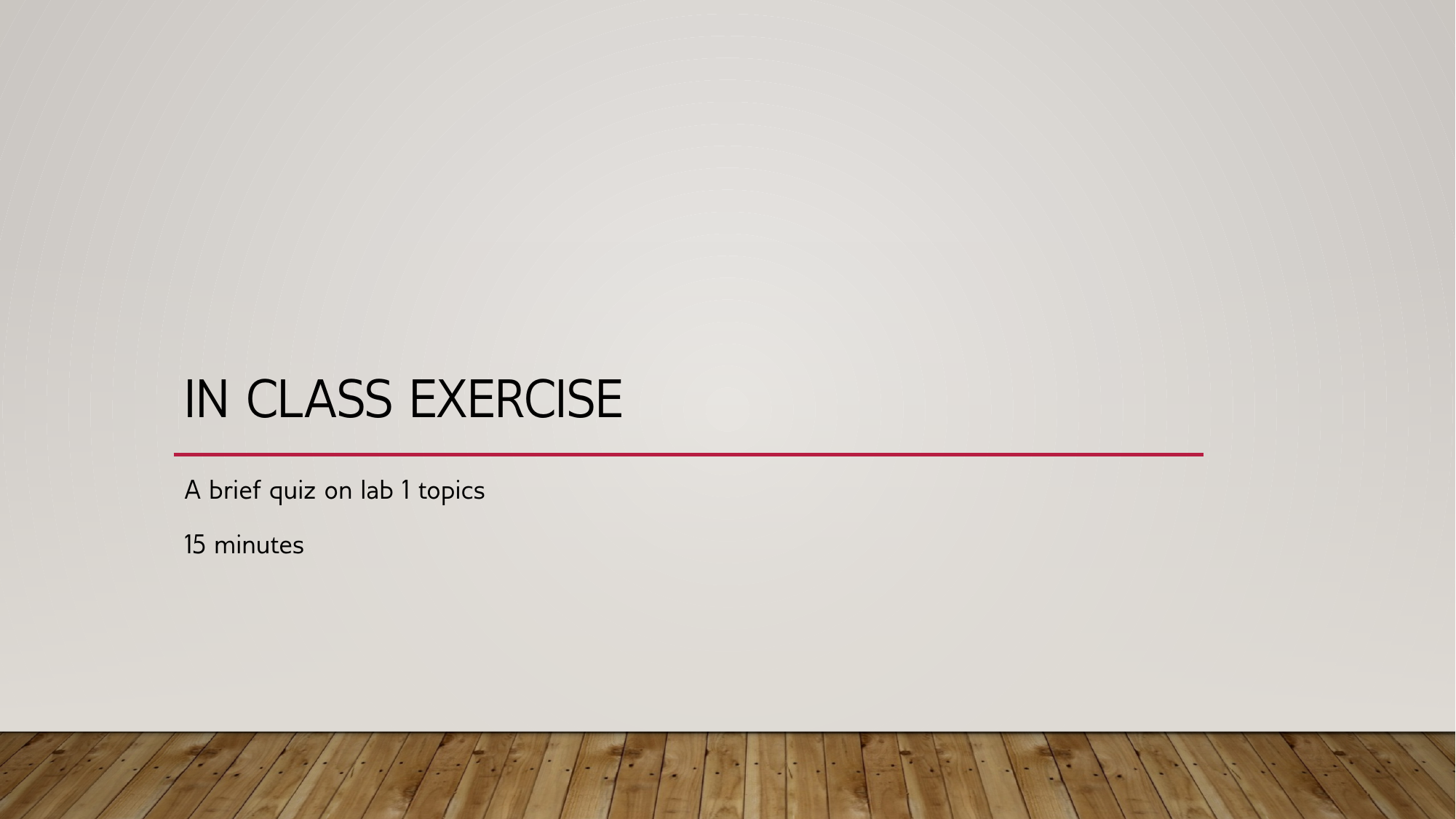

# In class exercise
A brief quiz on lab 1 topics
15 minutes